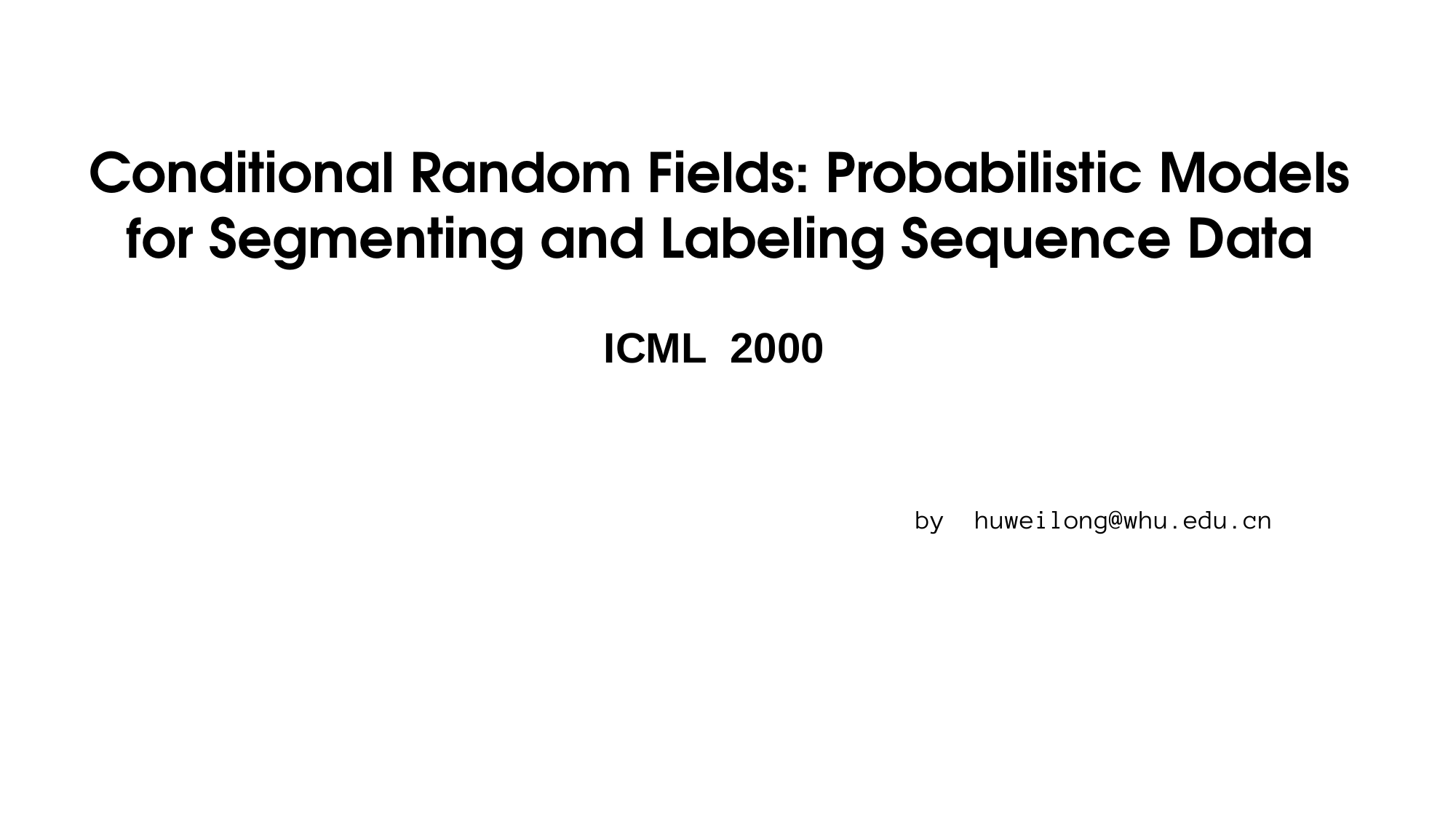

Conditional Random Fields: Probabilistic Models
for Segmenting and Labeling Sequence Data

ICML  2000
by  huweilong@whu.edu.cn